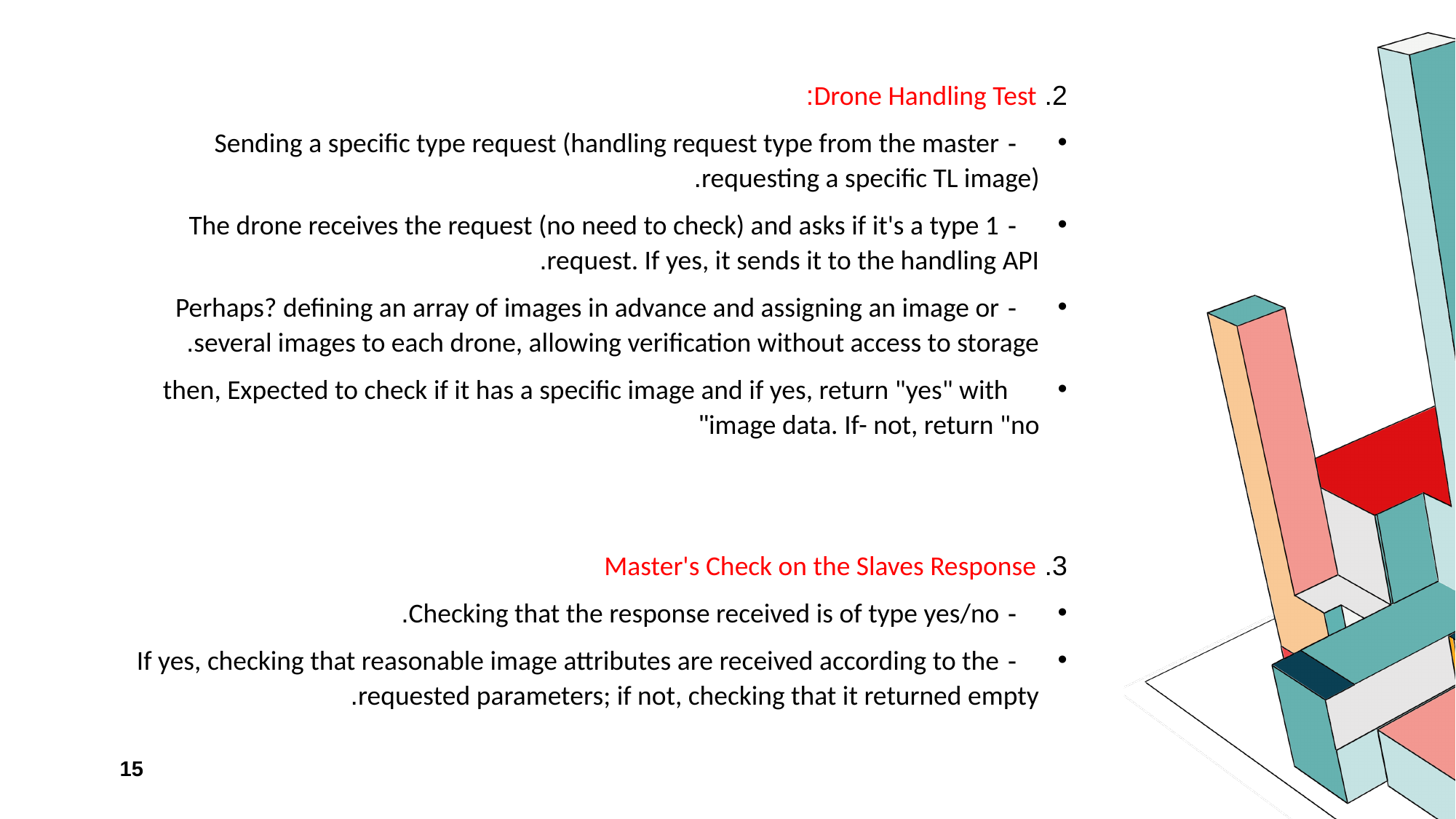

2. Drone Handling Test:
   - Sending a specific type request (handling request type from the master requesting a specific TL image).
   - The drone receives the request (no need to check) and asks if it's a type 1 request. If yes, it sends it to the handling API.
   - Perhaps? defining an array of images in advance and assigning an image or several images to each drone, allowing verification without access to storage.
    then, Expected to check if it has a specific image and if yes, return "yes" with image data. If- not, return "no"

3. Master's Check on the Slaves Response
   - Checking that the response received is of type yes/no.
   - If yes, checking that reasonable image attributes are received according to the requested parameters; if not, checking that it returned empty.

15